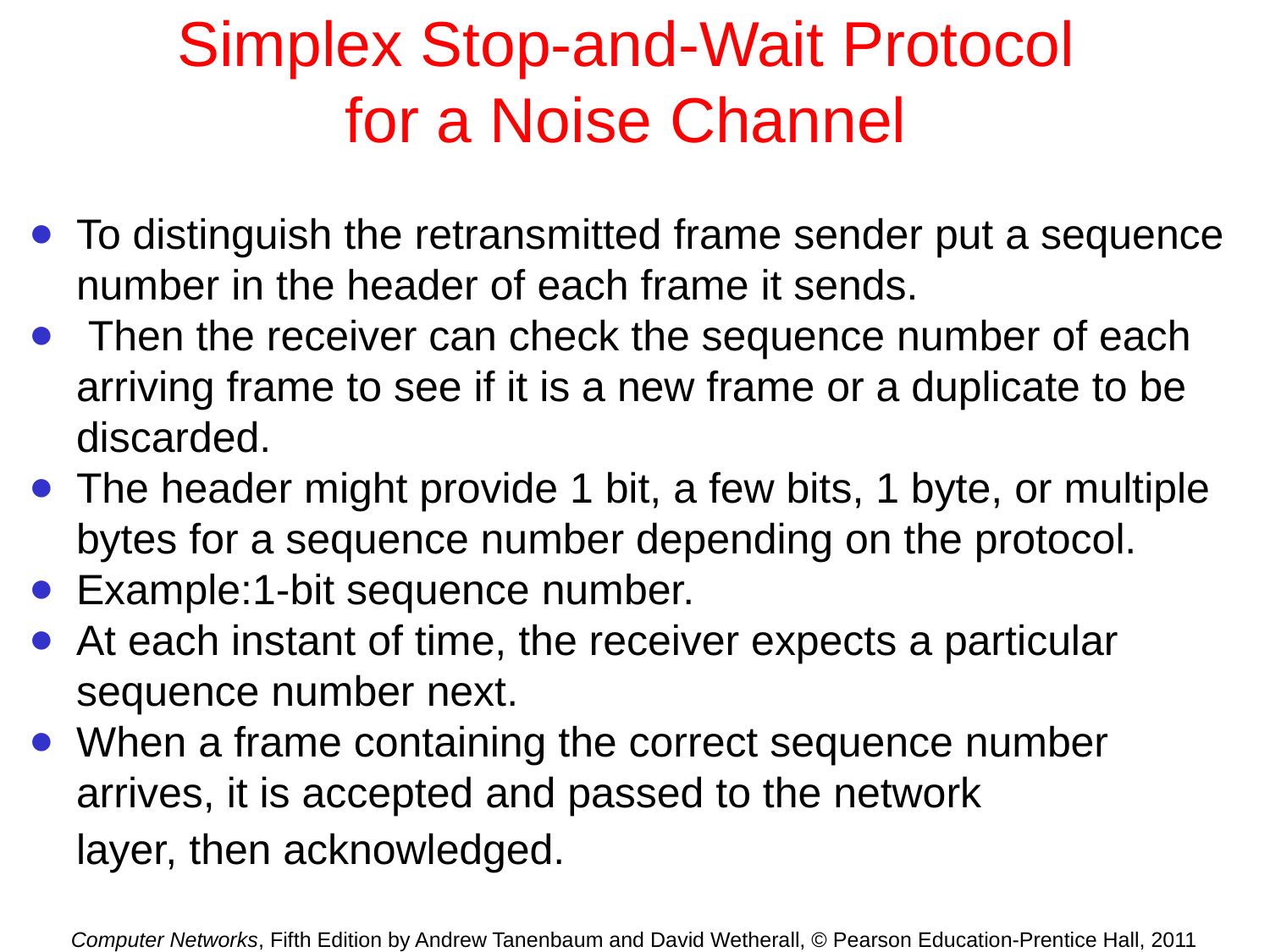

# Simplex Stop-and-Wait Protocol for a Noise Channel

To distinguish the retransmitted frame sender put a sequence number in the header of each frame it sends.
 Then the receiver can check the sequence number of each arriving frame to see if it is a new frame or a duplicate to be discarded.
The header might provide 1 bit, a few bits, 1 byte, or multiple bytes for a sequence number depending on the protocol.
Example:1-bit sequence number.
At each instant of time, the receiver expects a particular sequence number next.
When a frame containing the correct sequence number arrives, it is accepted and passed to the network
layer, then acknowledged.